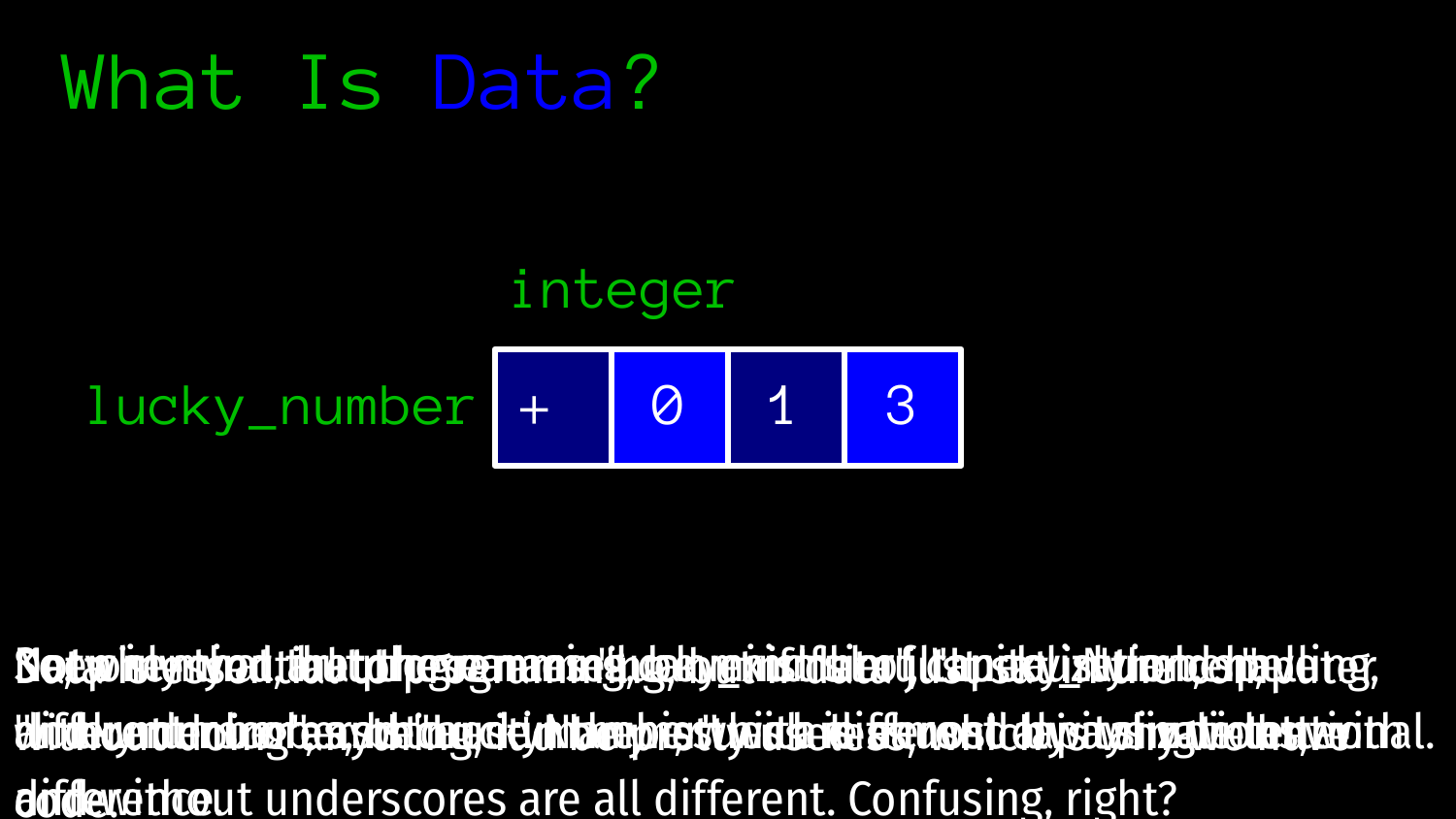

What Is Data?
integer
lucky_number
+
0
1
3
Not only that, but these names can exist simultaneously and have different numbers stored in them, which is almost always unintentional.
So, when you are programming, be mindful of capitalization, spelling, and underscores, because many issues are caused by a single letter difference.
Keep in mind that the names "lucky_number", "Lucky_Number", "luckynumber", and "LuckyNumber" with different capitalizations, with and without underscores are all different. Confusing, right?
Data is essential to programming, but if data just sat in the computer without doing anything, it'd be pretty useless, which is why we have code.